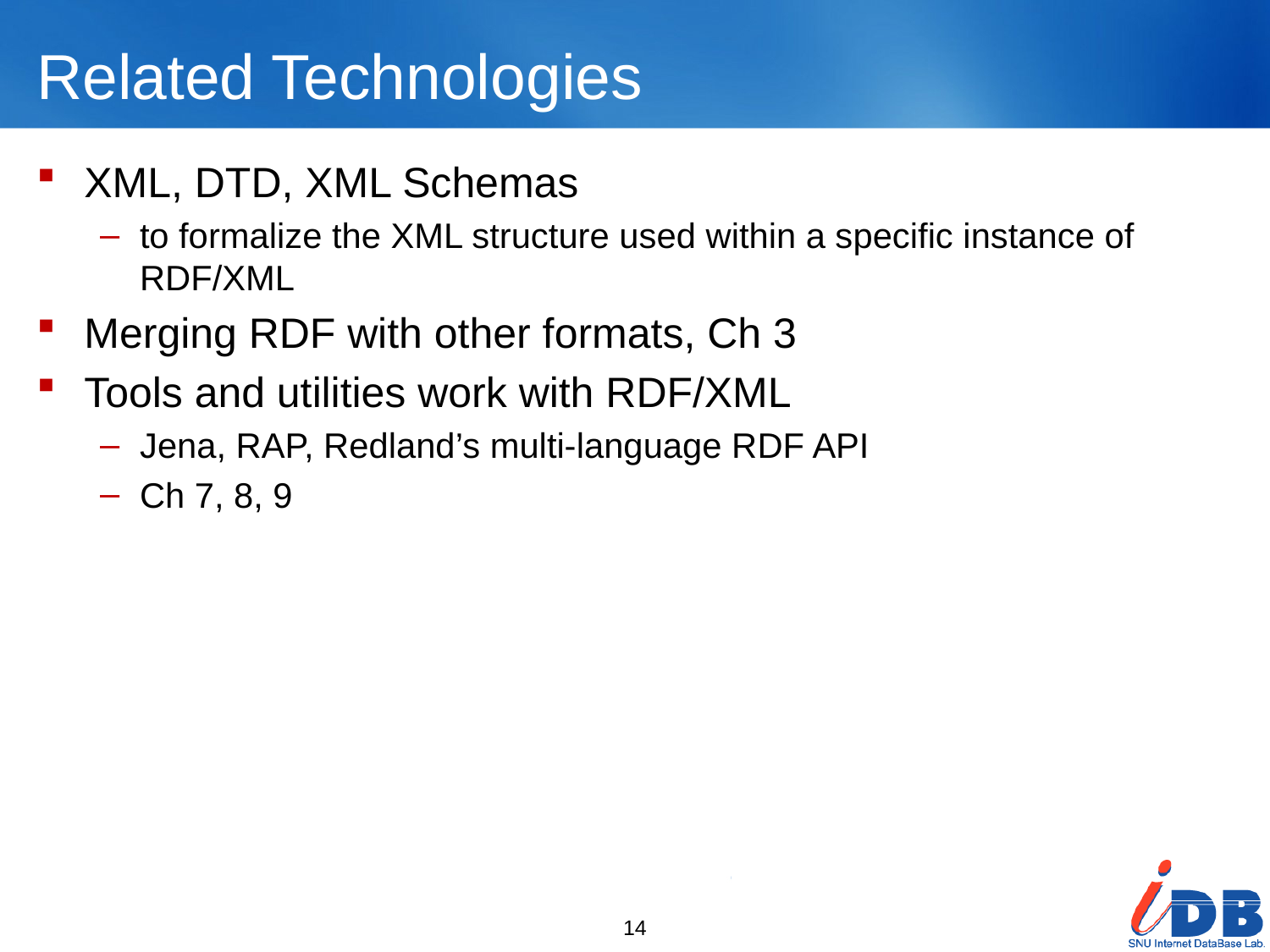

# Related Technologies
XML, DTD, XML Schemas
to formalize the XML structure used within a specific instance of RDF/XML
Merging RDF with other formats, Ch 3
Tools and utilities work with RDF/XML
Jena, RAP, Redland’s multi-language RDF API
Ch 7, 8, 9
14